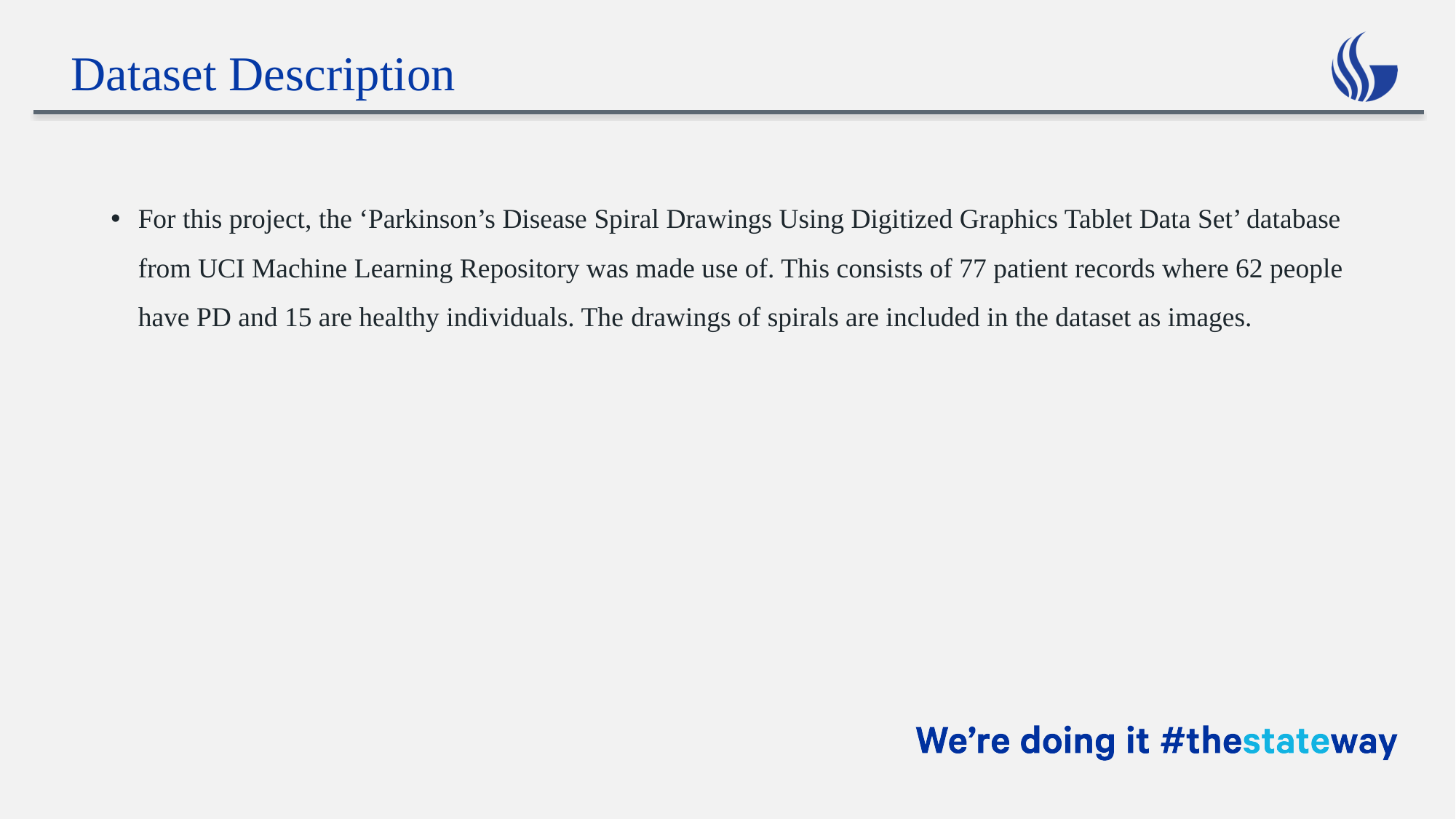

# Dataset Description
For this project, the ‘Parkinson’s Disease Spiral Drawings Using Digitized Graphics Tablet Data Set’ database from UCI Machine Learning Repository was made use of. This consists of 77 patient records where 62 people have PD and 15 are healthy individuals. The drawings of spirals are included in the dataset as images.